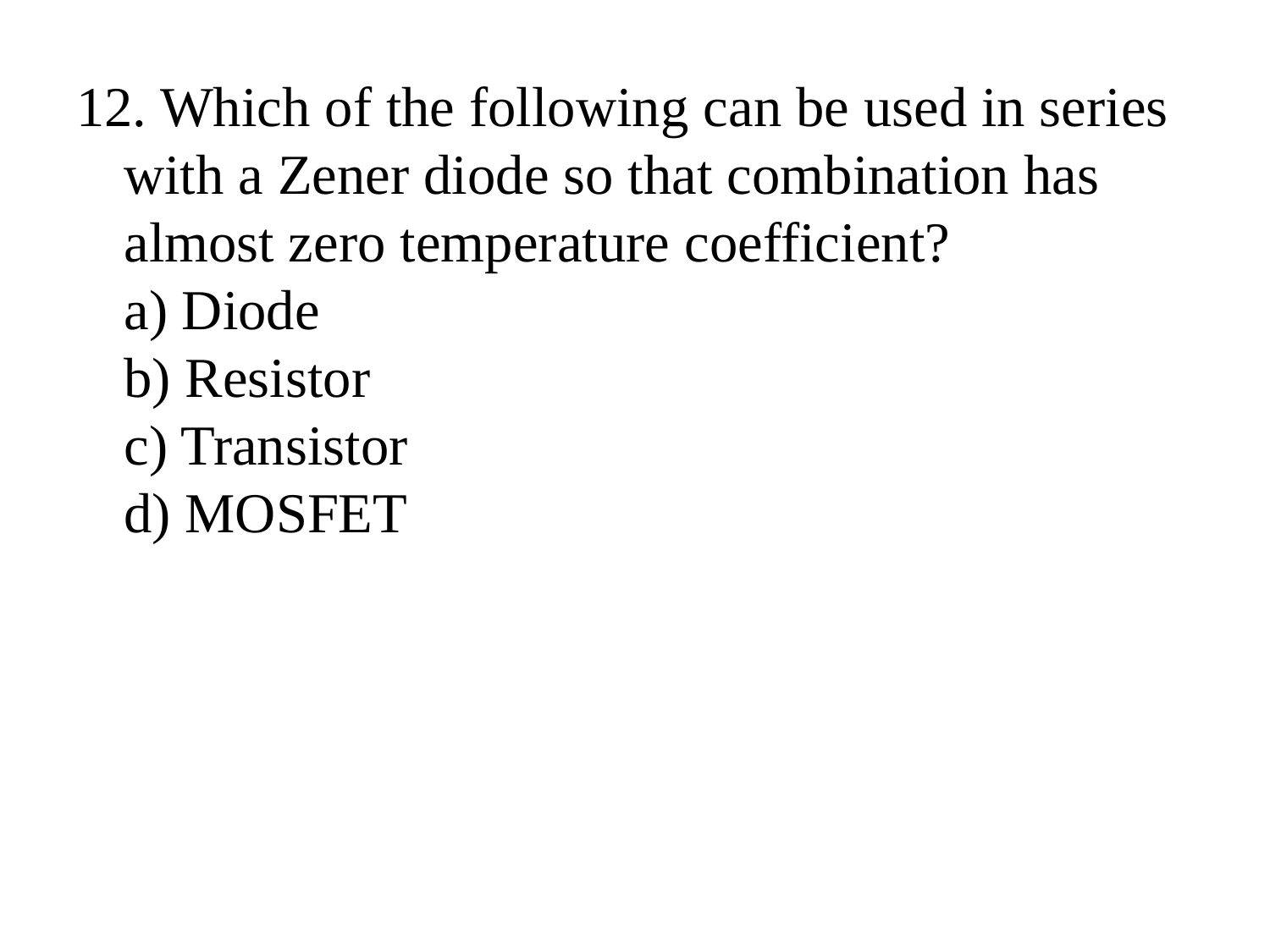

12. Which of the following can be used in series with a Zener diode so that combination has almost zero temperature coefficient?
a) Diode
b) Resistor
c) Transistor
d) MOSFET